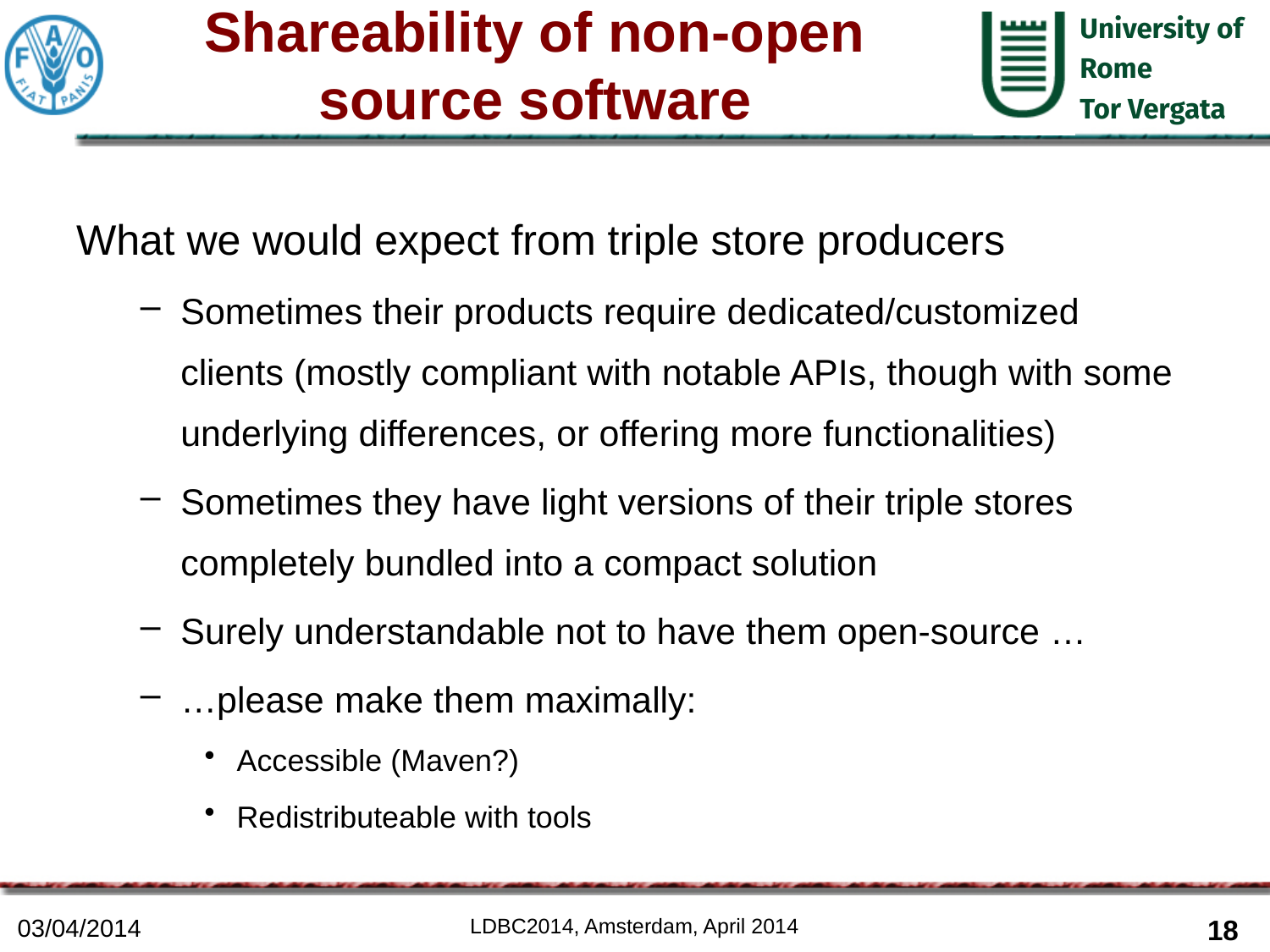

# Shareability of non-open source software
What we would expect from triple store producers
Sometimes their products require dedicated/customized clients (mostly compliant with notable APIs, though with some underlying differences, or offering more functionalities)
Sometimes they have light versions of their triple stores completely bundled into a compact solution
Surely understandable not to have them open-source …
…please make them maximally:
Accessible (Maven?)
Redistributeable with tools

LDBC2014, Amsterdam, April 2014
03/04/2014
18